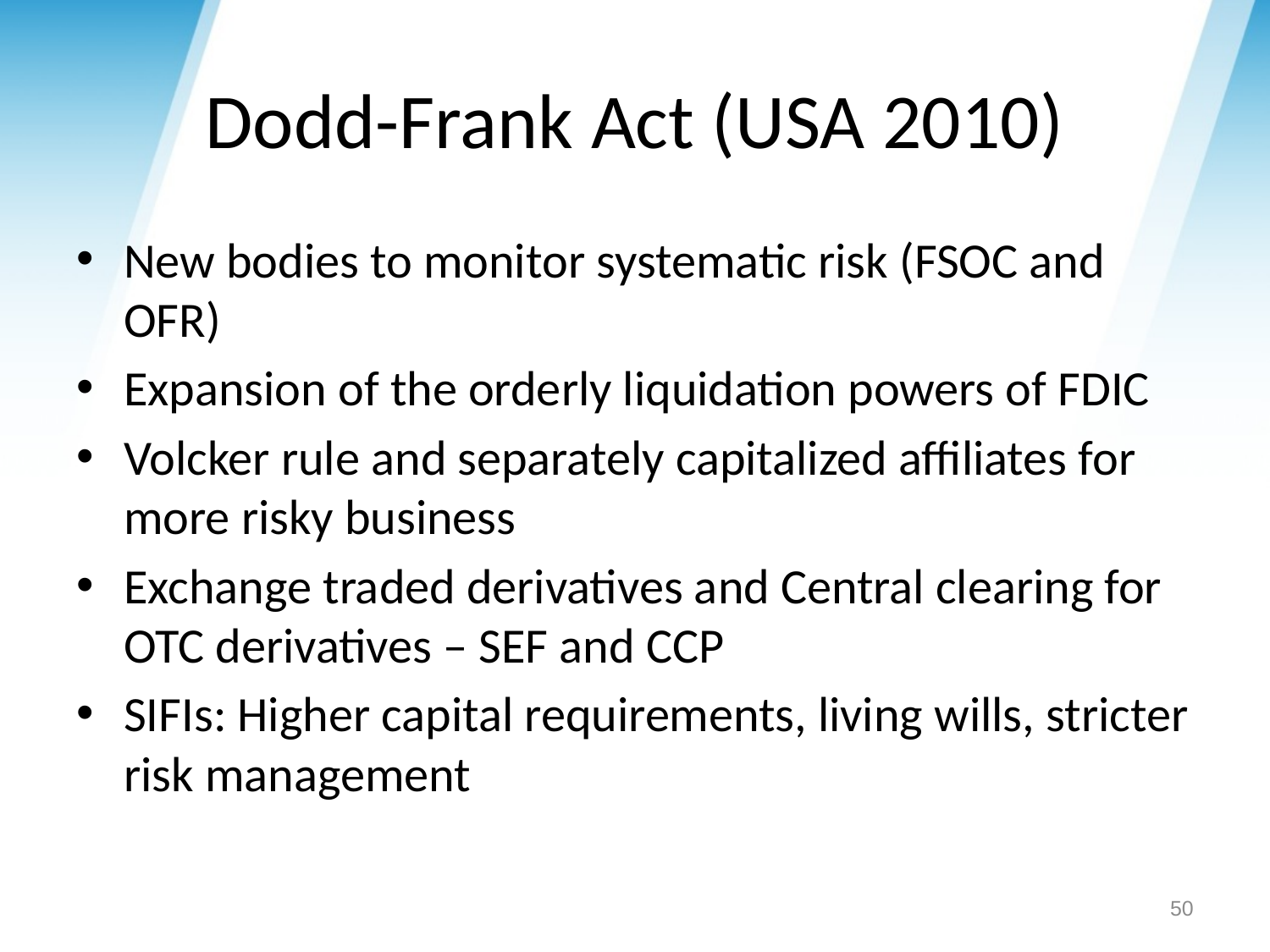

# Dodd-Frank Act (USA 2010)
New bodies to monitor systematic risk (FSOC and OFR)
Expansion of the orderly liquidation powers of FDIC
Volcker rule and separately capitalized affiliates for more risky business
Exchange traded derivatives and Central clearing for OTC derivatives – SEF and CCP
SIFIs: Higher capital requirements, living wills, stricter risk management
50